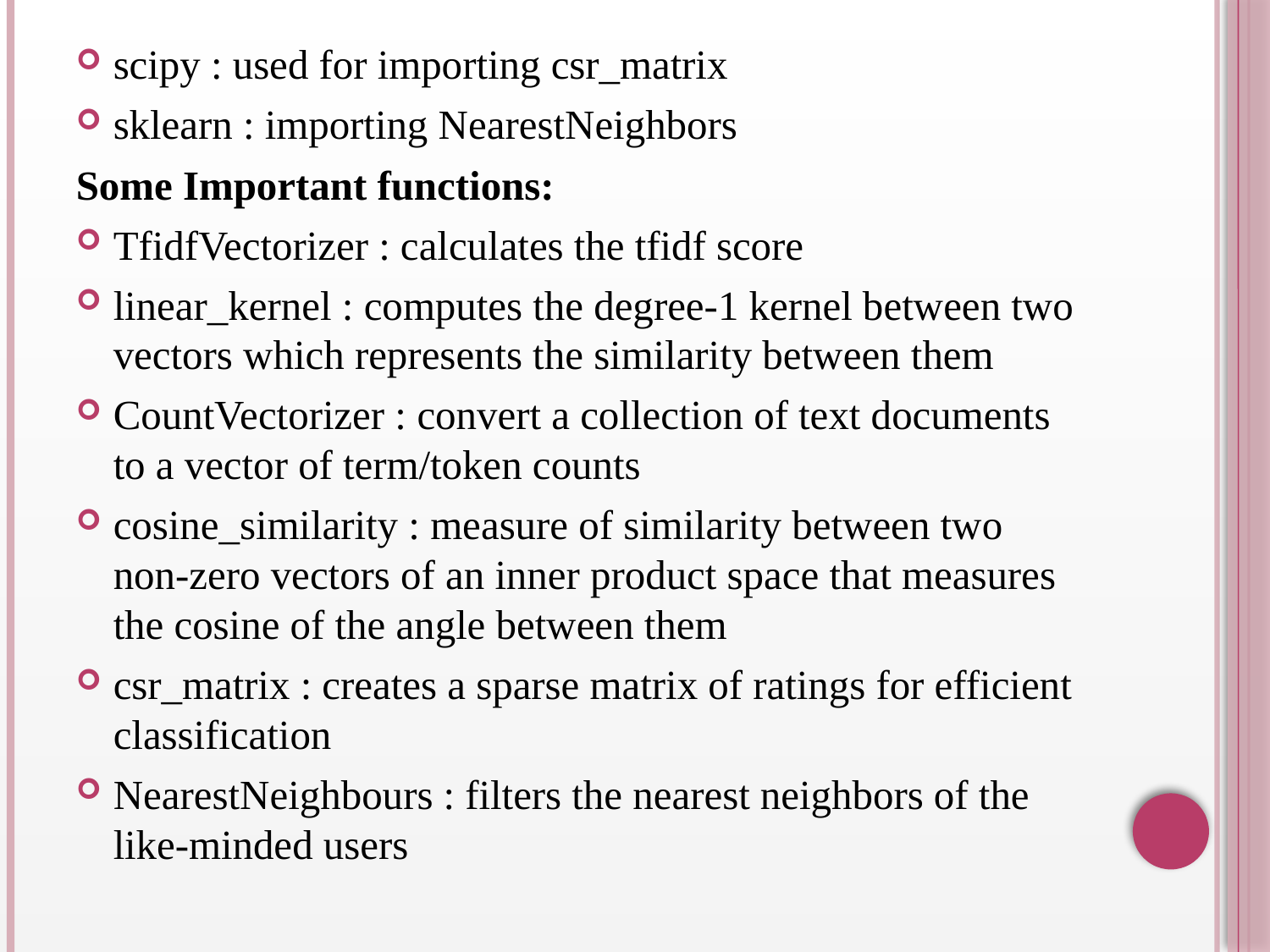

scipy : used for importing csr_matrix
sklearn : importing NearestNeighbors
Some Important functions:
TfidfVectorizer : calculates the tfidf score
linear_kernel : computes the degree-1 kernel between two vectors which represents the similarity between them
CountVectorizer : convert a collection of text documents to a vector of term/token counts
cosine_similarity : measure of similarity between two non-zero vectors of an inner product space that measures the cosine of the angle between them
csr_matrix : creates a sparse matrix of ratings for efficient classification
NearestNeighbours : filters the nearest neighbors of the like-minded users